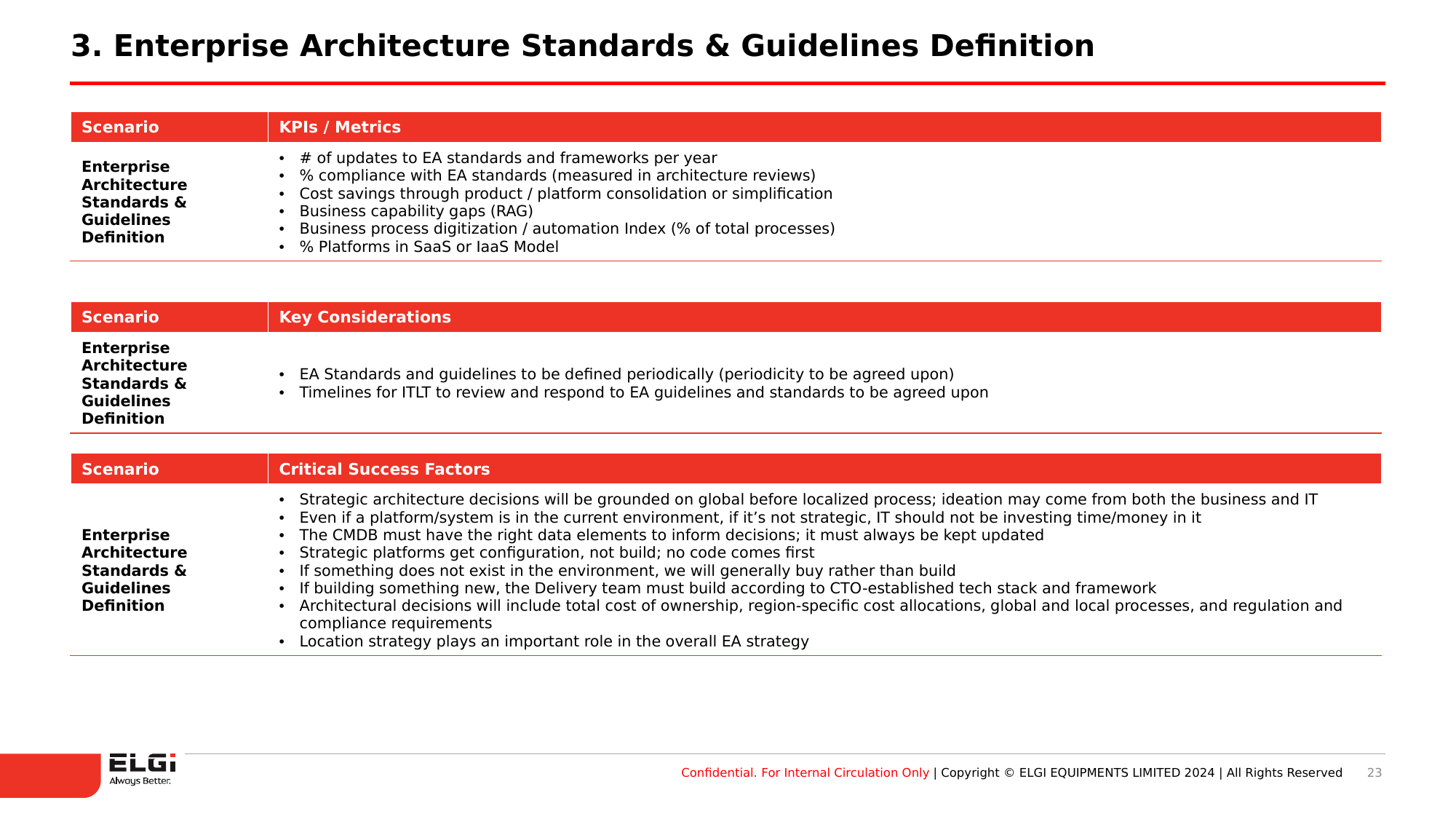

3. Enterprise Architecture Standards & Guidelines Definition
| Scenario | KPIs / Metrics |
| --- | --- |
| Enterprise Architecture Standards & Guidelines Definition | # of updates to EA standards and frameworks per year % compliance with EA standards (measured in architecture reviews) Cost savings through product / platform consolidation or simplification Business capability gaps (RAG) Business process digitization / automation Index (% of total processes) % Platforms in SaaS or IaaS Model |
| Scenario | Key Considerations |
| --- | --- |
| Enterprise Architecture Standards & Guidelines Definition | EA Standards and guidelines to be defined periodically (periodicity to be agreed upon) Timelines for ITLT to review and respond to EA guidelines and standards to be agreed upon |
| Scenario | Critical Success Factors |
| --- | --- |
| Enterprise Architecture Standards & Guidelines Definition | Strategic architecture decisions will be grounded on global before localized process; ideation may come from both the business and IT Even if a platform/system is in the current environment, if it’s not strategic, IT should not be investing time/money in it The CMDB must have the right data elements to inform decisions; it must always be kept updated Strategic platforms get configuration, not build; no code comes first If something does not exist in the environment, we will generally buy rather than build If building something new, the Delivery team must build according to CTO-established tech stack and framework Architectural decisions will include total cost of ownership, region-specific cost allocations, global and local processes, and regulation and compliance requirements Location strategy plays an important role in the overall EA strategy |